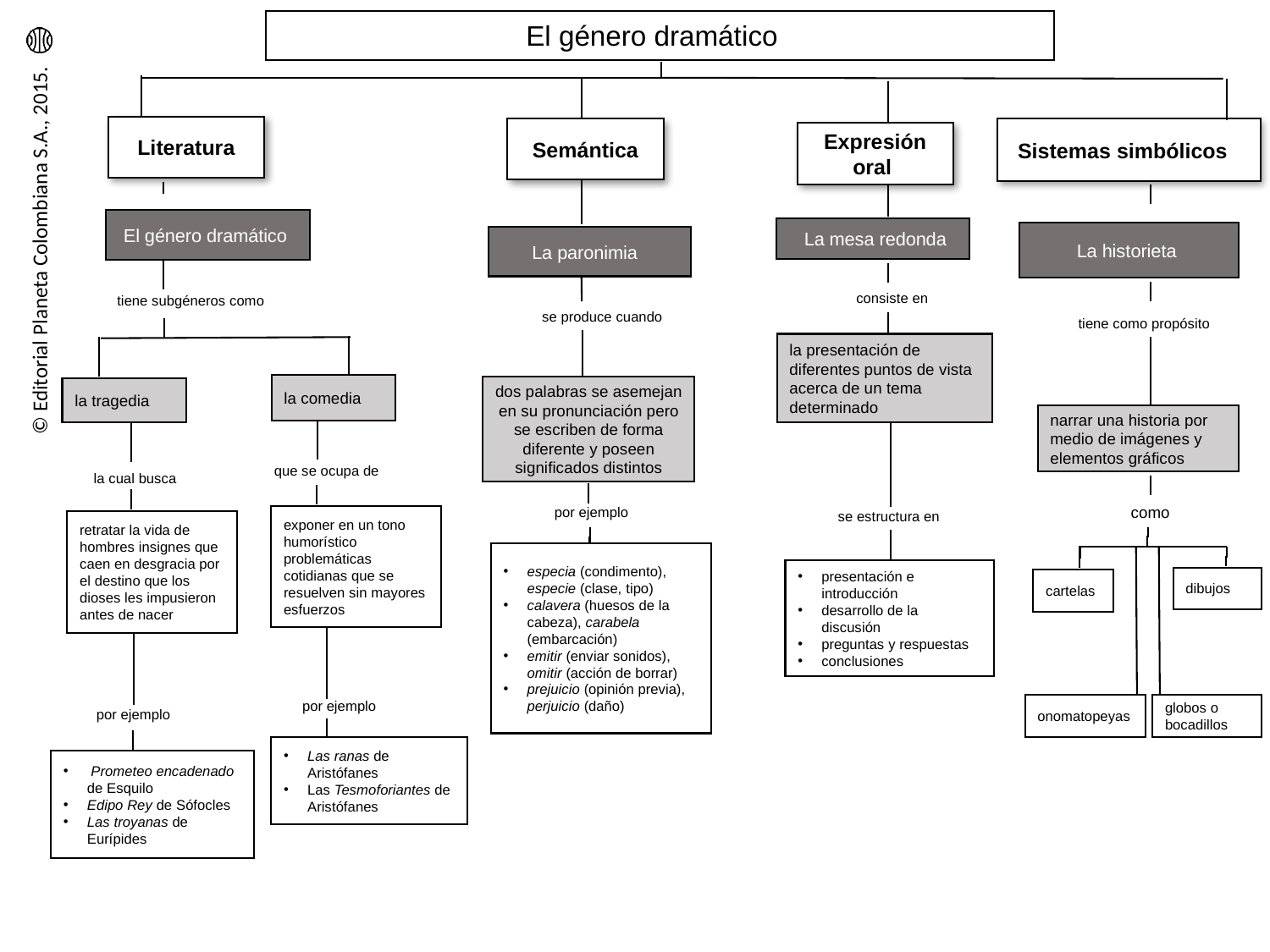

El género dramático
Literatura
Semántica
Sistemas simbólicos
Expresión oral
El género dramático
 La mesa redonda
La historieta
La paronimia
consiste en
 tiene subgéneros como
se produce cuando
tiene como propósito
la presentación de diferentes puntos de vista acerca de un tema determinado
la comedia
dos palabras se asemejan en su pronunciación pero se escriben de forma diferente y poseen significados distintos
la tragedia
narrar una historia por medio de imágenes y elementos gráficos

que se ocupa de
 la cual busca
 como
     por ejemplo

se estructura en
exponer en un tono humorístico problemáticas cotidianas que se resuelven sin mayores esfuerzos
retratar la vida de hombres insignes que caen en desgracia por el destino que los dioses les impusieron antes de nacer
especia (condimento), especie (clase, tipo)
calavera (huesos de la cabeza), carabela (embarcación)
emitir (enviar sonidos), omitir (acción de borrar)
prejuicio (opinión previa), perjuicio (daño)
presentación e introducción
desarrollo de la discusión
preguntas y respuestas
conclusiones
dibujos
cartelas
 por ejemplo
onomatopeyas
globos o bocadillos
 por ejemplo

Las ranas de Aristófanes
Las Tesmoforiantes de Aristófanes

 Prometeo encadenado de Esquilo
Edipo Rey de Sófocles
Las troyanas de Eurípides